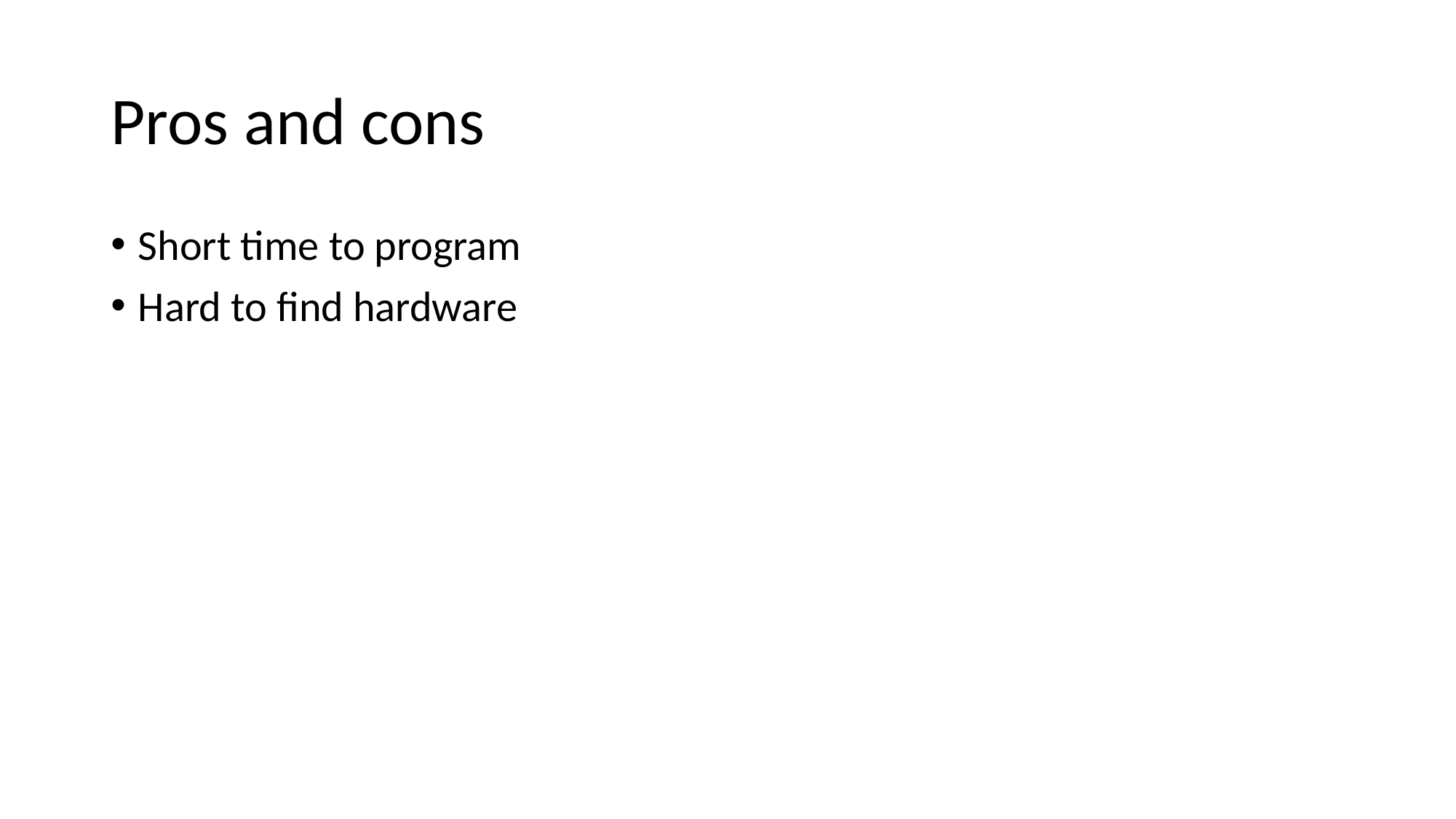

# Pros and cons
Short time to program
Hard to find hardware